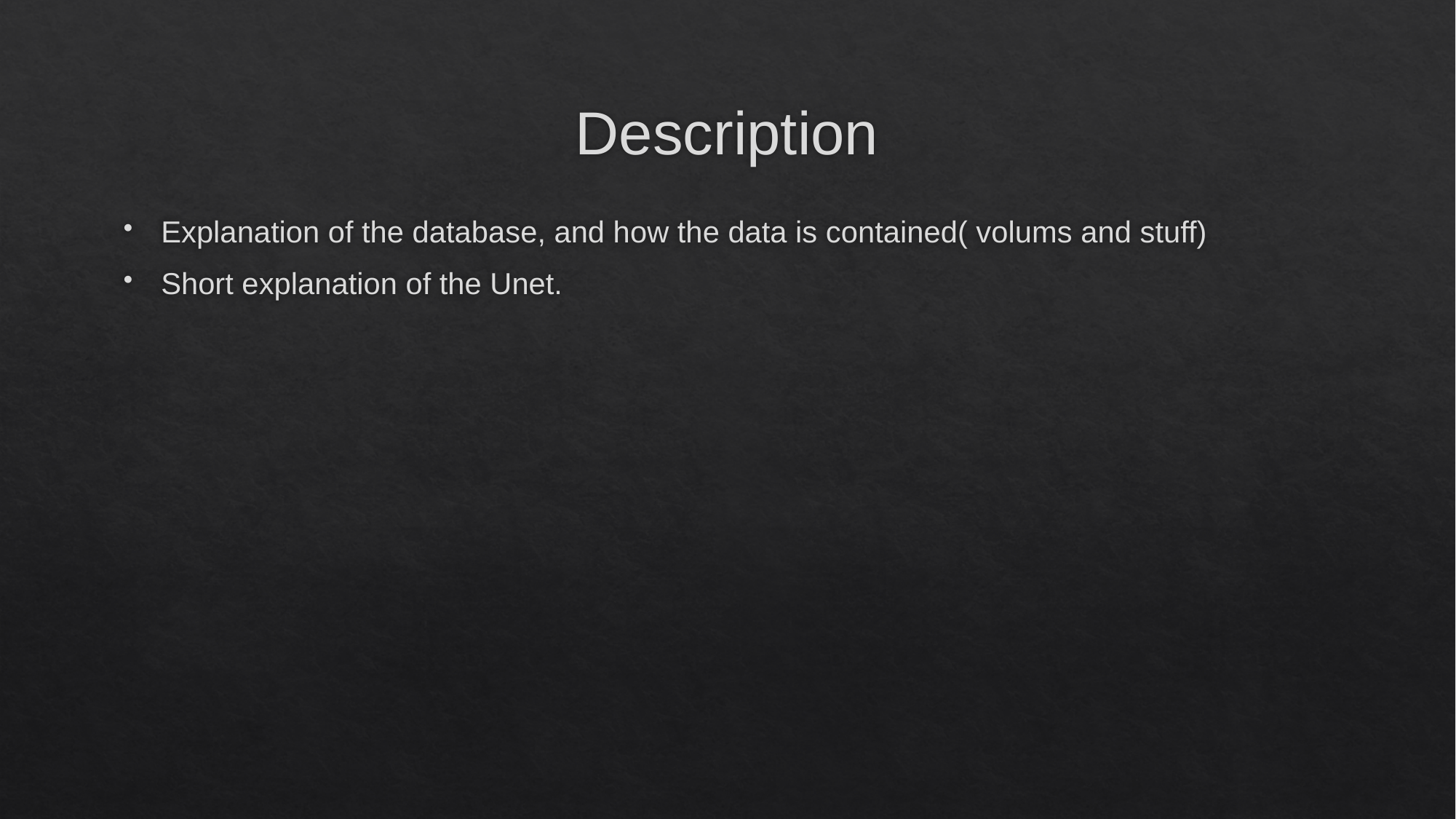

# Description
Explanation of the database, and how the data is contained( volums and stuff)
Short explanation of the Unet.